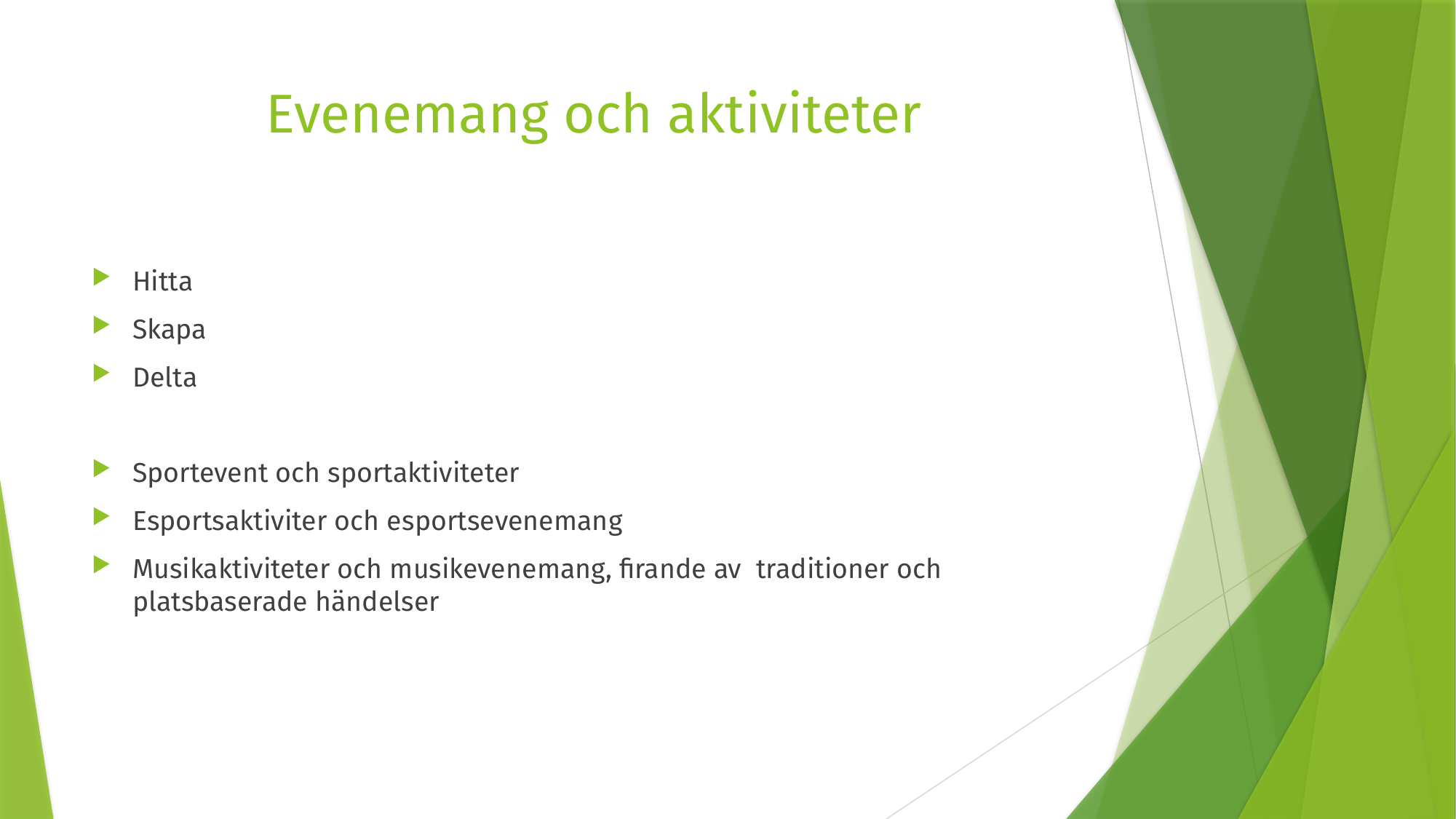

# Evenemang och aktiviteter
Hitta
Skapa
Delta

Sportevent och sportaktiviteter
Esportsaktiviter och esportsevenemang
Musikaktiviteter och musikevenemang, firande av  traditioner och platsbaserade händelser